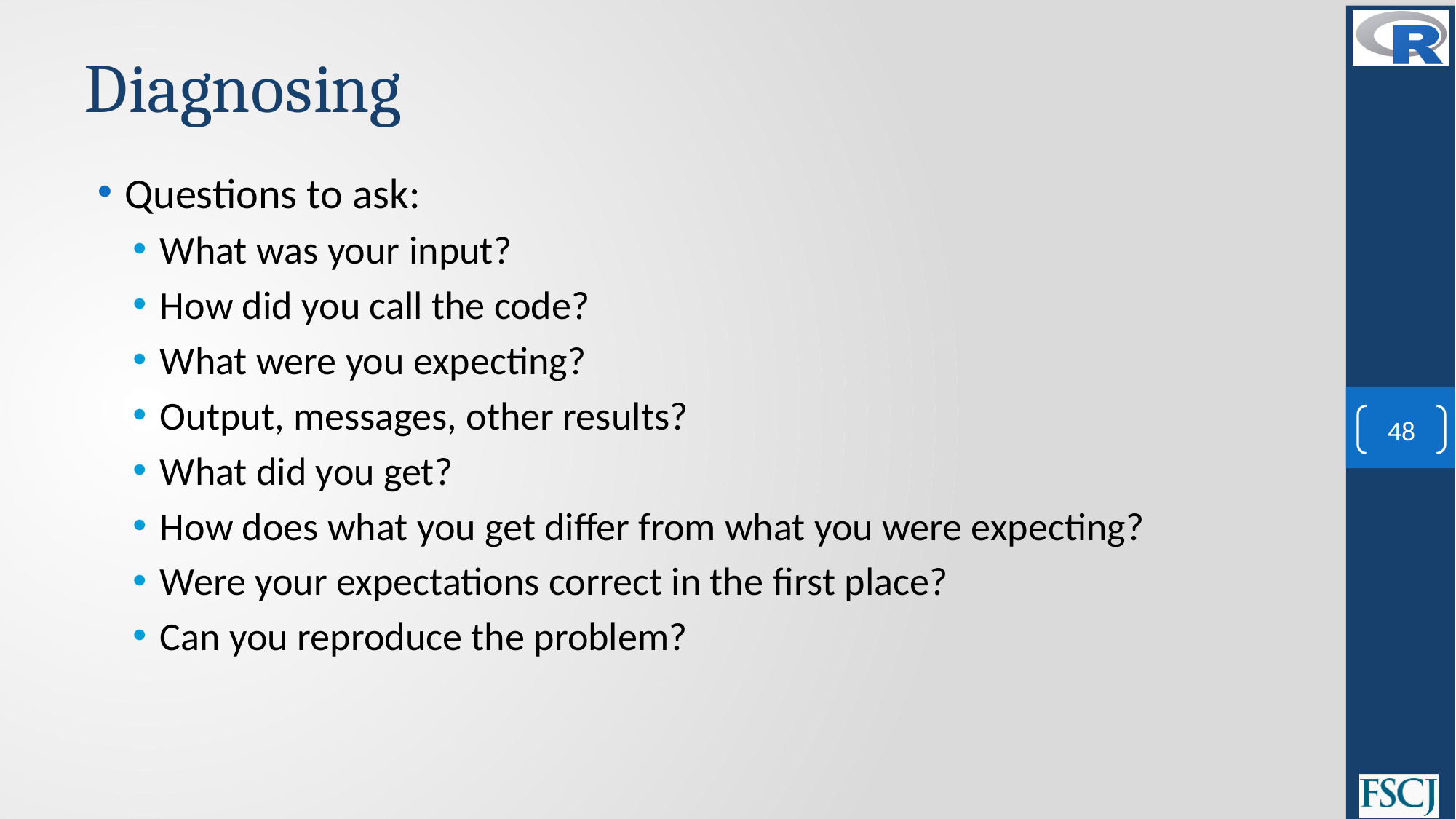

# Diagnosing
Questions to ask:
What was your input?
How did you call the code?
What were you expecting?
Output, messages, other results?
What did you get?
How does what you get differ from what you were expecting?
Were your expectations correct in the ﬁrst place?
Can you reproduce the problem?
48